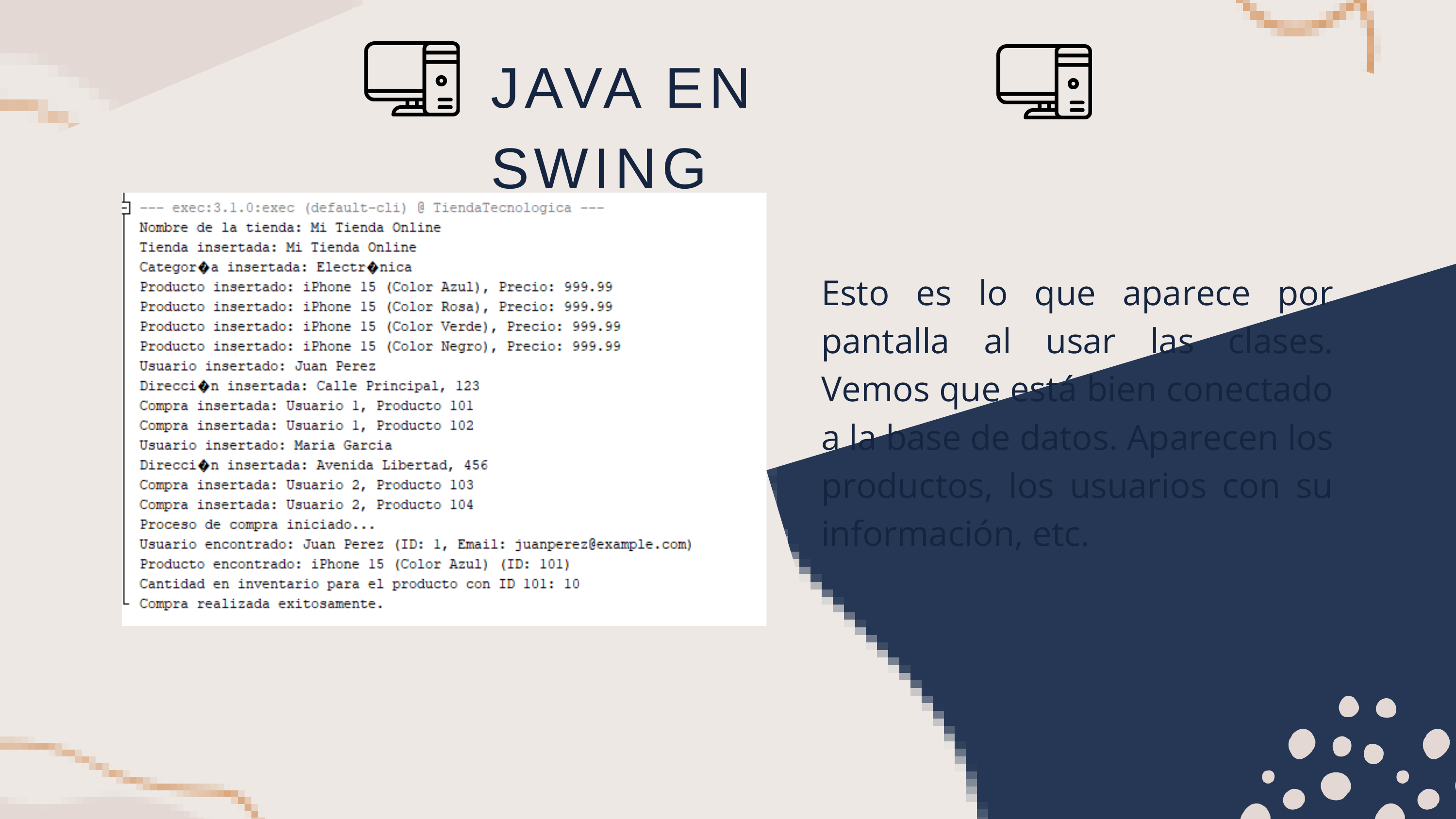

JAVA EN SWING

Esto es lo que aparece por pantalla al usar las clases. Vemos que está bien conectado a la base de datos. Aparecen los productos, los usuarios con su información, etc.